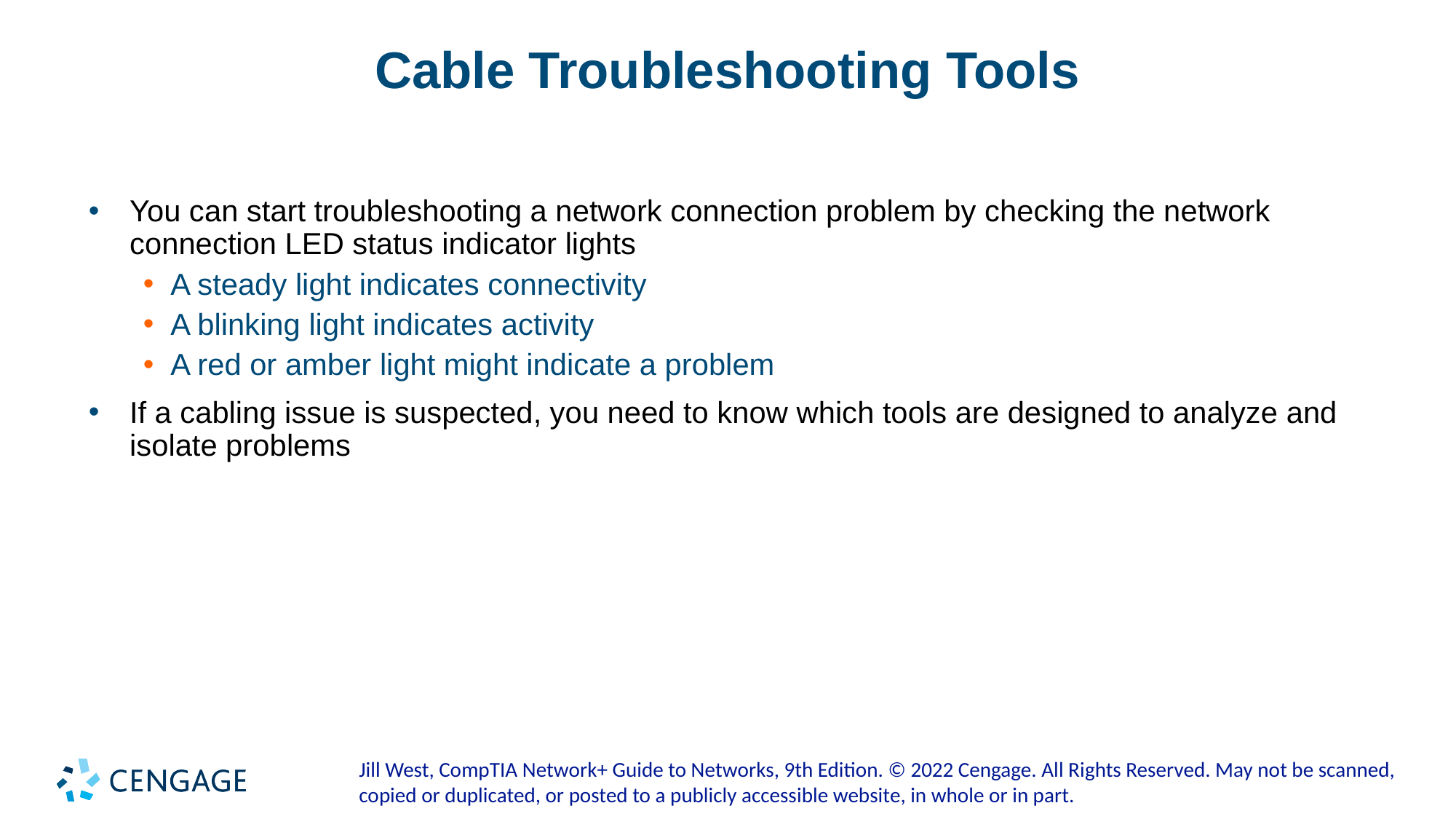

# Cable Troubleshooting Tools
You can start troubleshooting a network connection problem by checking the network connection LED status indicator lights
A steady light indicates connectivity
A blinking light indicates activity
A red or amber light might indicate a problem
If a cabling issue is suspected, you need to know which tools are designed to analyze and isolate problems